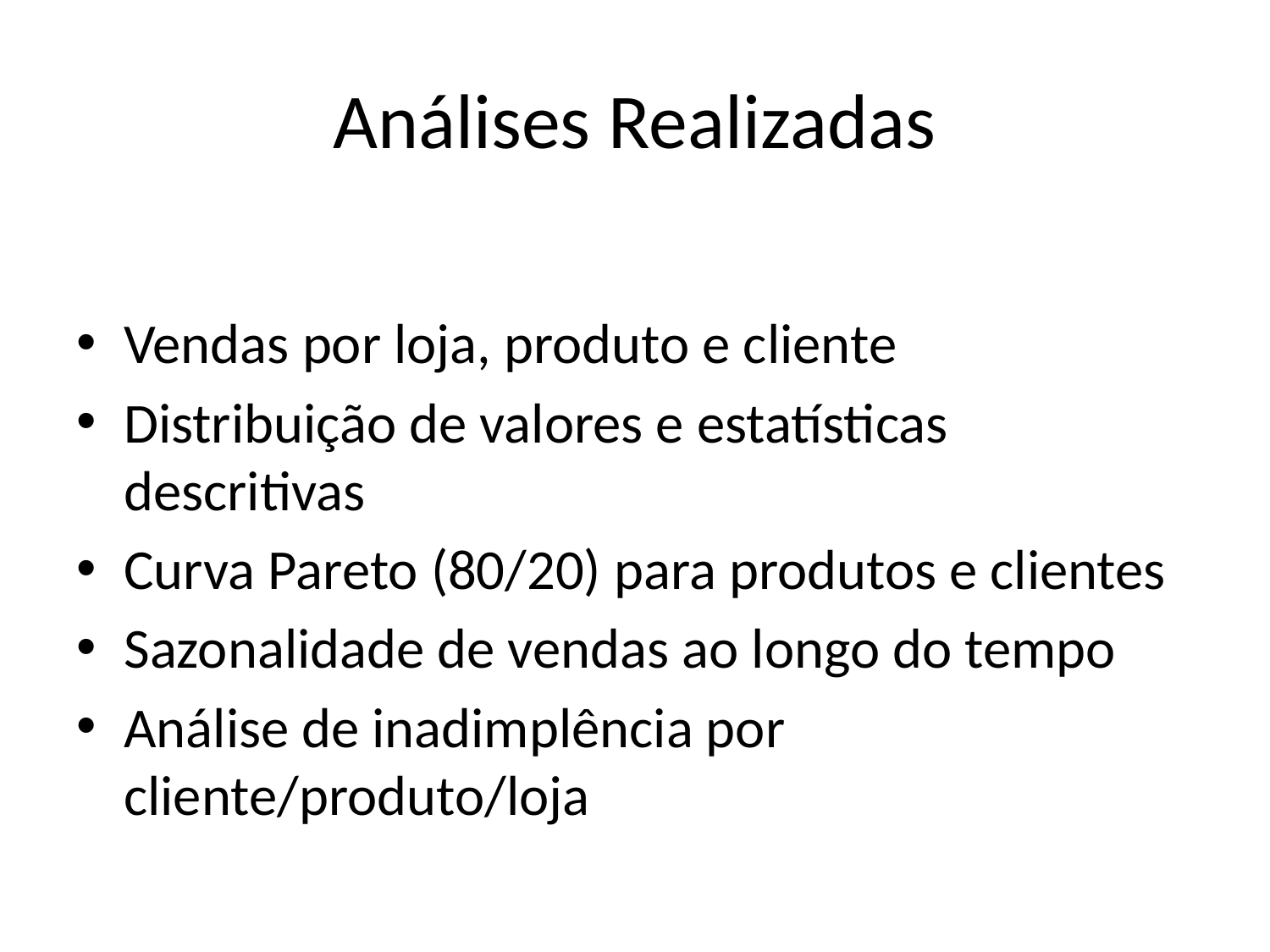

# Análises Realizadas

Vendas por loja, produto e cliente
Distribuição de valores e estatísticas descritivas
Curva Pareto (80/20) para produtos e clientes
Sazonalidade de vendas ao longo do tempo
Análise de inadimplência por cliente/produto/loja